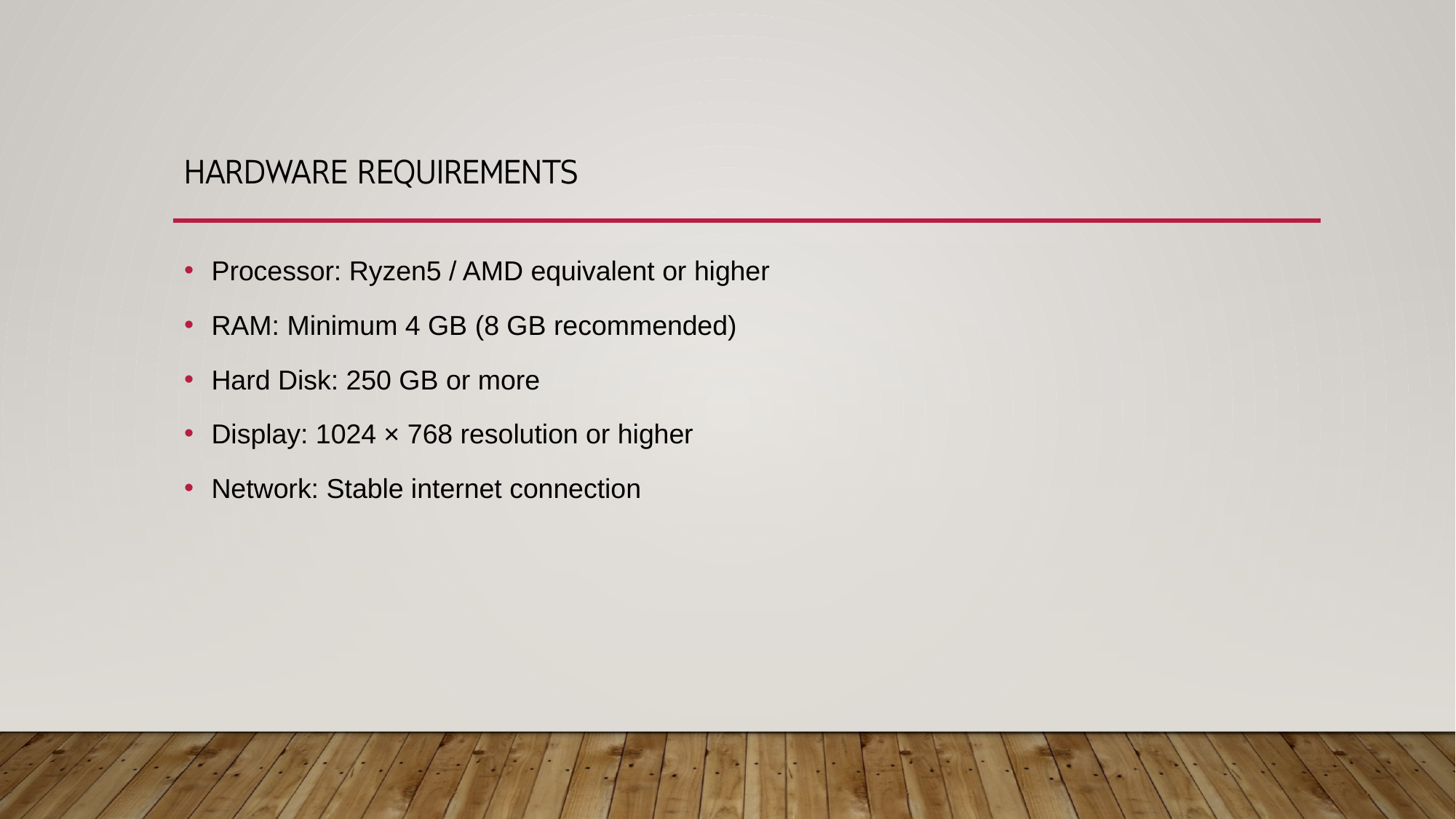

# Hardware Requirements

Processor: Ryzen5 / AMD equivalent or higher
RAM: Minimum 4 GB (8 GB recommended)
Hard Disk: 250 GB or more
Display: 1024 × 768 resolution or higher
Network: Stable internet connection